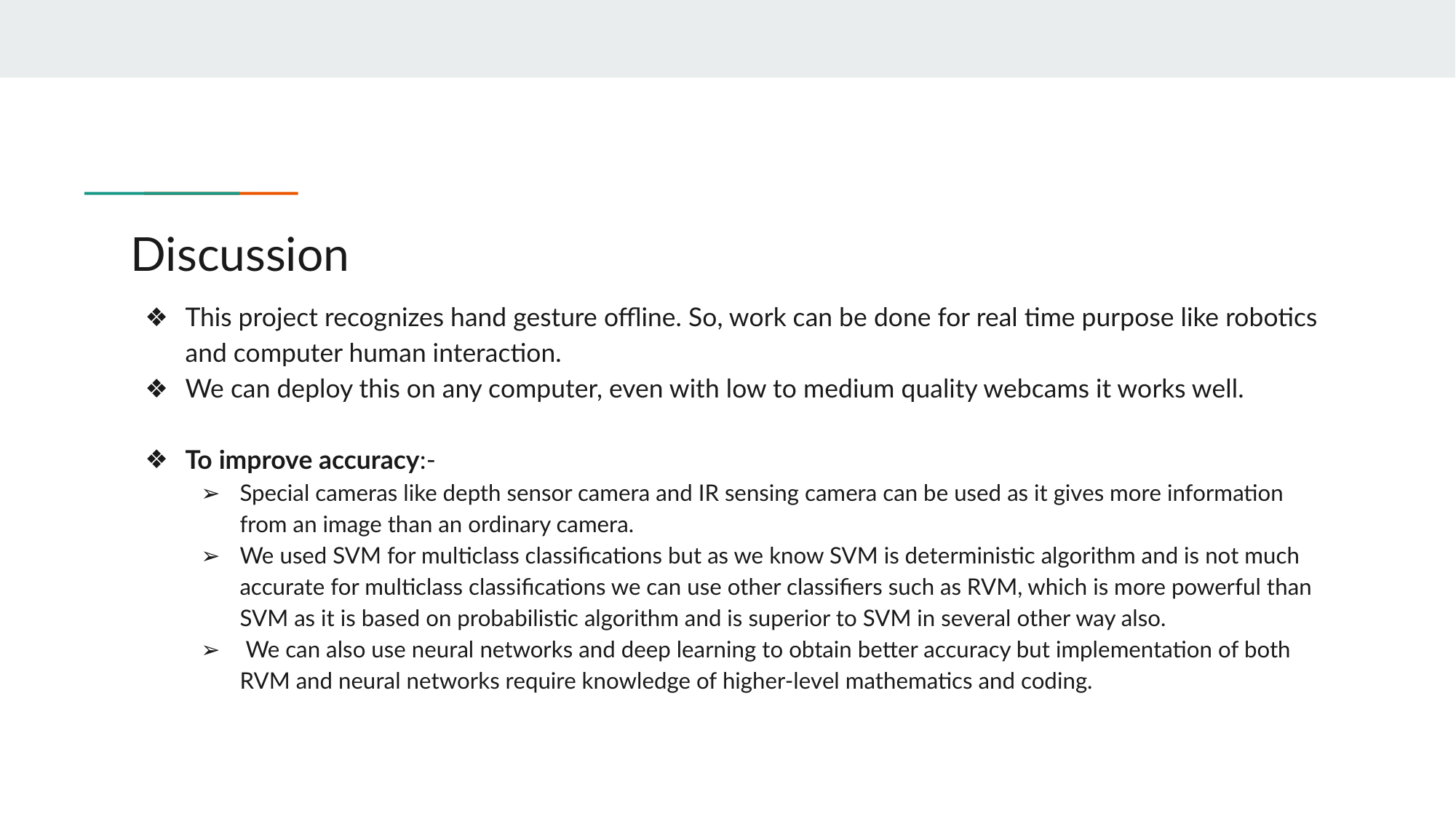

# Discussion
This project recognizes hand gesture offline. So, work can be done for real time purpose like robotics and computer human interaction.
We can deploy this on any computer, even with low to medium quality webcams it works well.

To improve accuracy:-
Special cameras like depth sensor camera and IR sensing camera can be used as it gives more information from an image than an ordinary camera.
We used SVM for multiclass classifications but as we know SVM is deterministic algorithm and is not much accurate for multiclass classifications we can use other classifiers such as RVM, which is more powerful than SVM as it is based on probabilistic algorithm and is superior to SVM in several other way also.
 We can also use neural networks and deep learning to obtain better accuracy but implementation of both RVM and neural networks require knowledge of higher-level mathematics and coding.